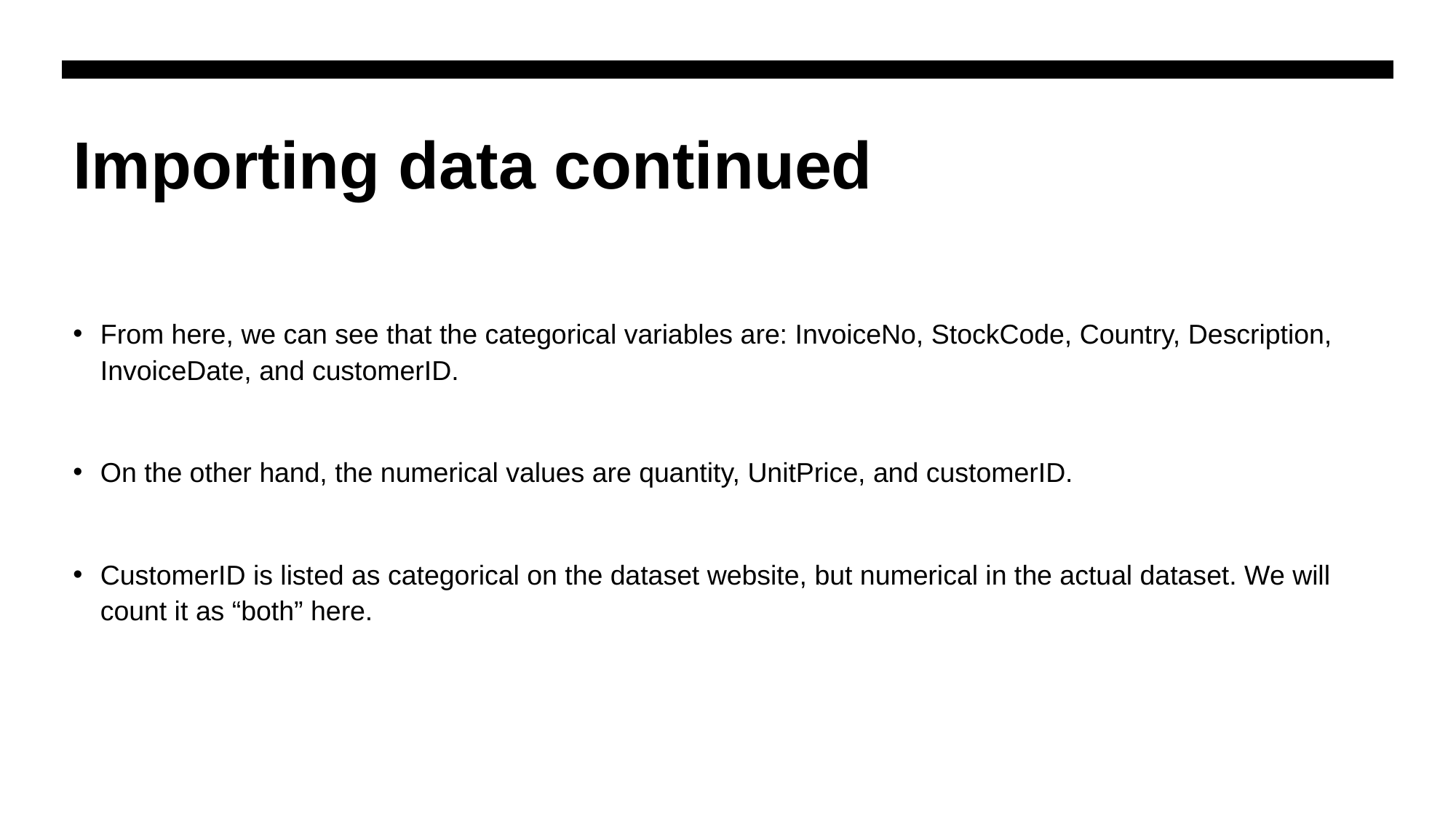

# Importing data continued
From here, we can see that the categorical variables are: InvoiceNo, StockCode, Country, Description, InvoiceDate, and customerID.

On the other hand, the numerical values are quantity, UnitPrice, and customerID.

CustomerID is listed as categorical on the dataset website, but numerical in the actual dataset. We will count it as “both” here.